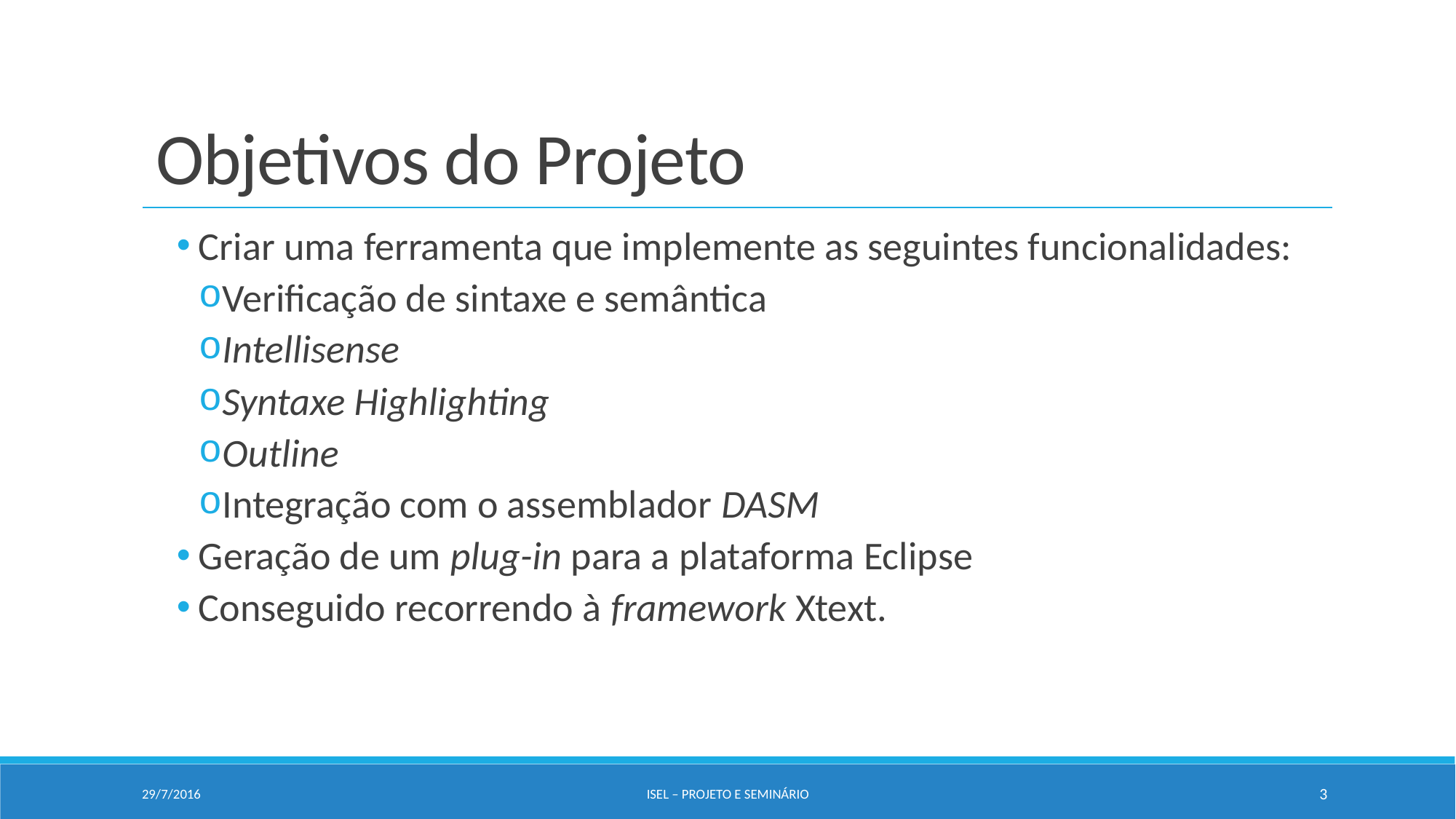

# Objetivos do Projeto
Criar uma ferramenta que implemente as seguintes funcionalidades:
Verificação de sintaxe e semântica
Intellisense
Syntaxe Highlighting
Outline
Integração com o assemblador DASM
Geração de um plug-in para a plataforma Eclipse
Conseguido recorrendo à framework Xtext.
29/7/2016
ISEL – Projeto e Seminário
3